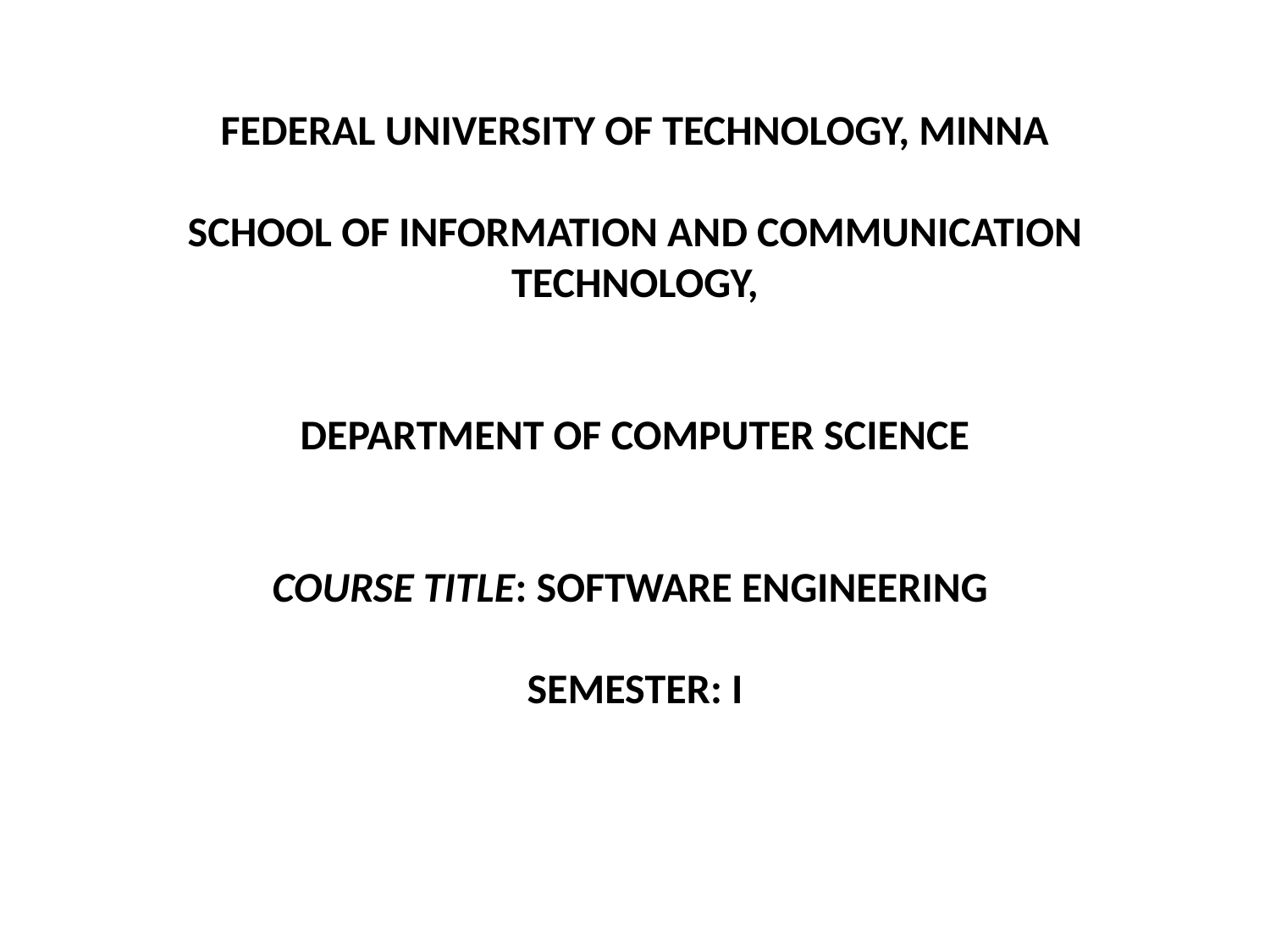

# FEDERAL UNIVERSITY OF TECHNOLOGY, MINNA   SCHOOL OF INFORMATION AND COMMUNICATION TECHNOLOGY,     DEPARTMENT OF COMPUTER SCIENCE   COURSE TITLE: SOFTWARE ENGINEERING SEMESTER: I